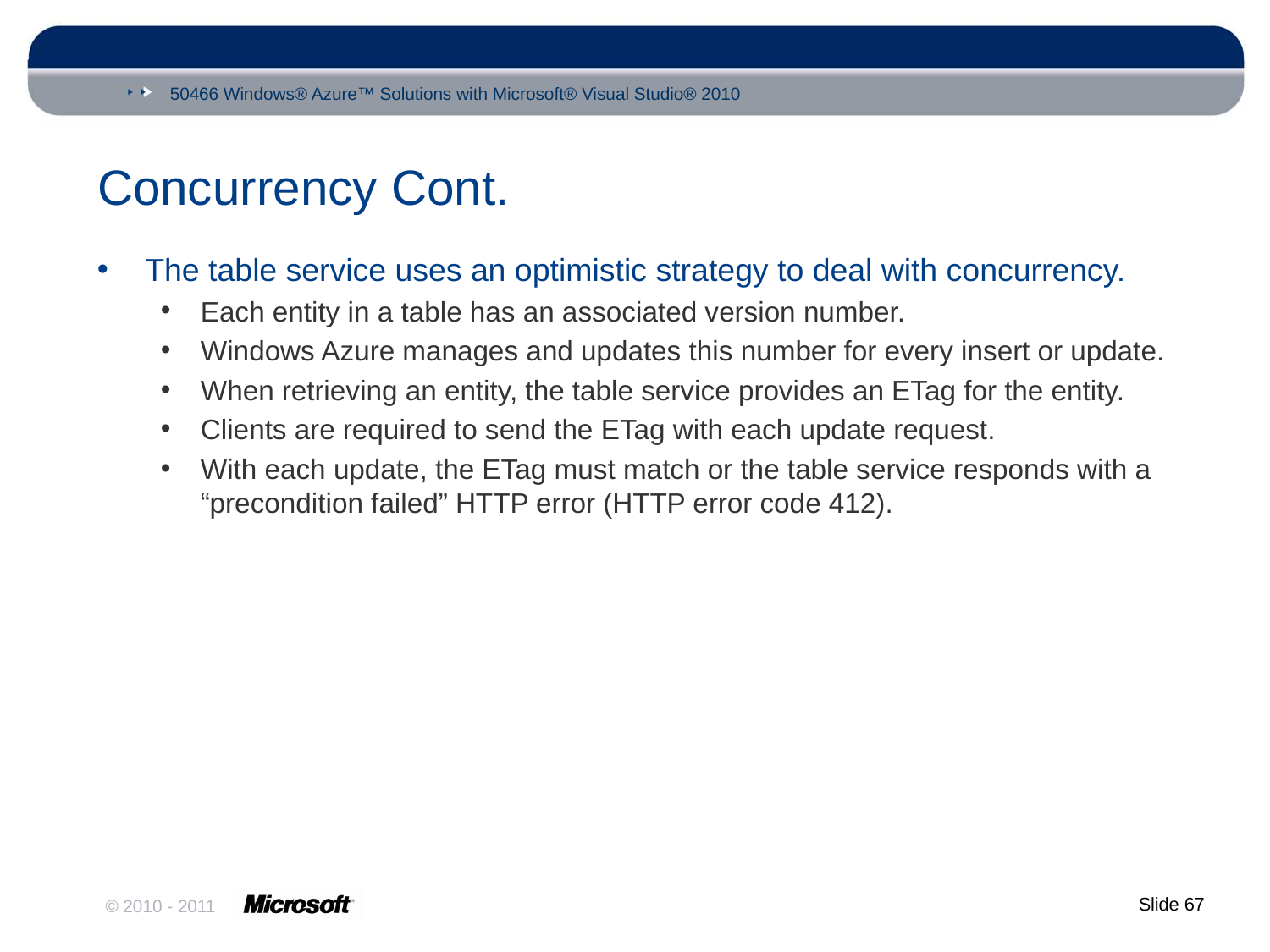

# Concurrency Cont.
The table service uses an optimistic strategy to deal with concurrency.
Each entity in a table has an associated version number.
Windows Azure manages and updates this number for every insert or update.
When retrieving an entity, the table service provides an ETag for the entity.
Clients are required to send the ETag with each update request.
With each update, the ETag must match or the table service responds with a “precondition failed” HTTP error (HTTP error code 412).